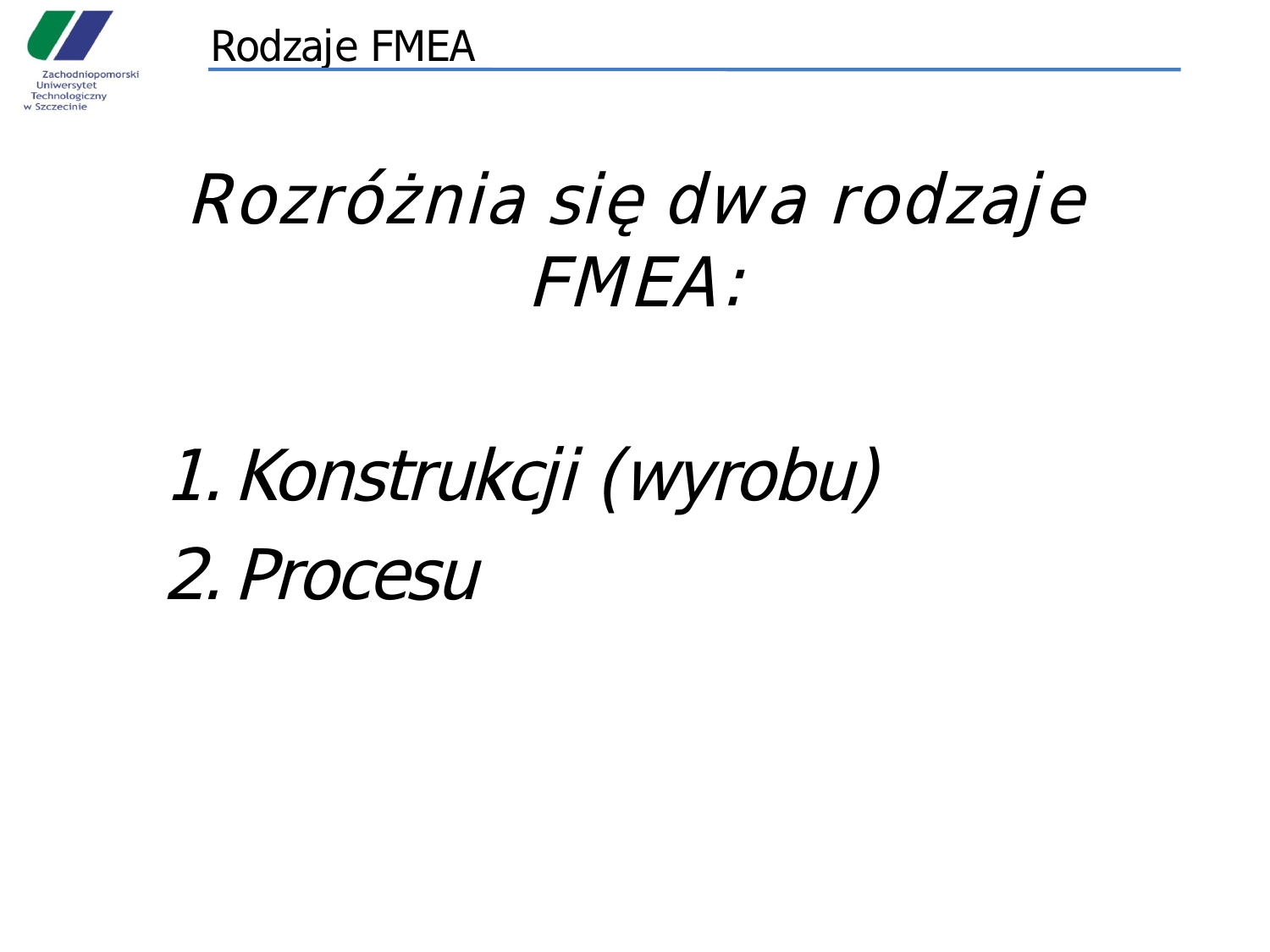

# Rodzaje FMEA
	Rozróżnia się dwa rodzaje FMEA:

Konstrukcji (wyrobu)
Procesu